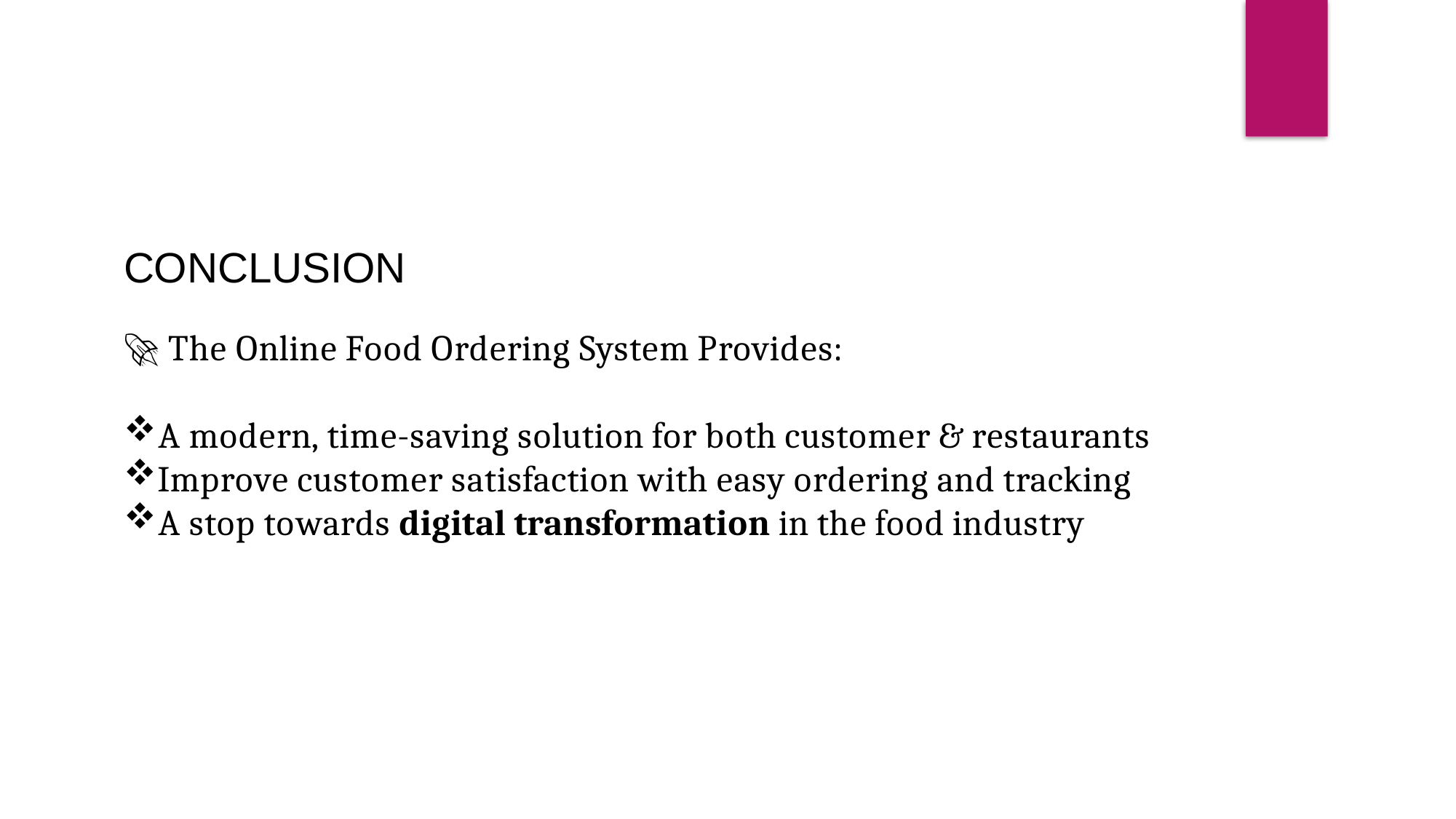

CONCLUSION

🚀 The Online Food Ordering System Provides:

A modern, time-saving solution for both customer & restaurants
Improve customer satisfaction with easy ordering and tracking
A stop towards digital transformation in the food industry